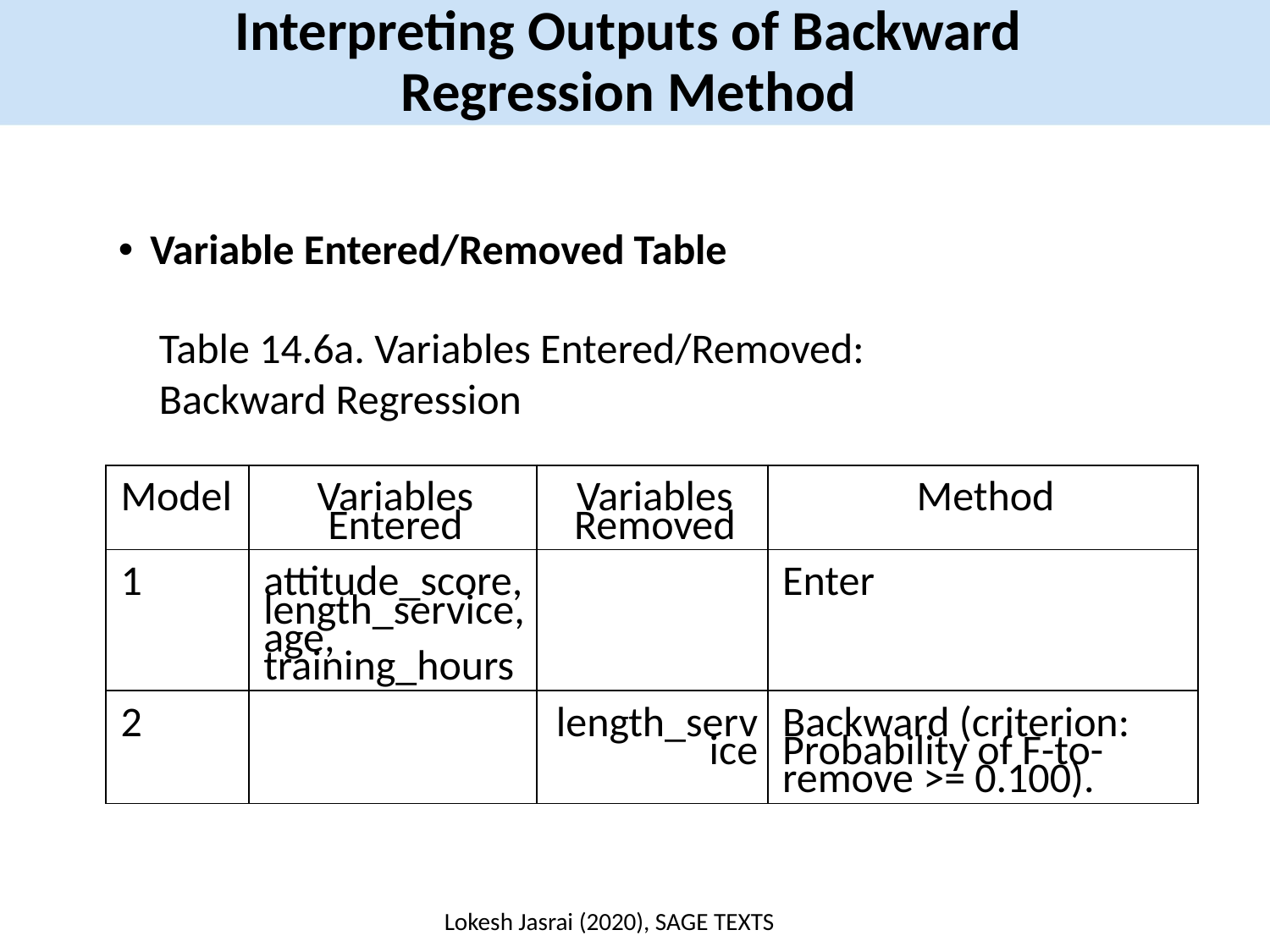

Interpreting Outputs of Backward Regression Method
Variable Entered/Removed Table
Table 14.6a. Variables Entered/Removed: Backward Regression
| Model | Variables Entered | Variables Removed | Method |
| --- | --- | --- | --- |
| 1 | attitude\_score, length\_service, age, training\_hours |  | Enter |
| 2 |  | length\_service | Backward (criterion: Probability of F-to-remove >= 0.100). |
Lokesh Jasrai (2020), SAGE TEXTS